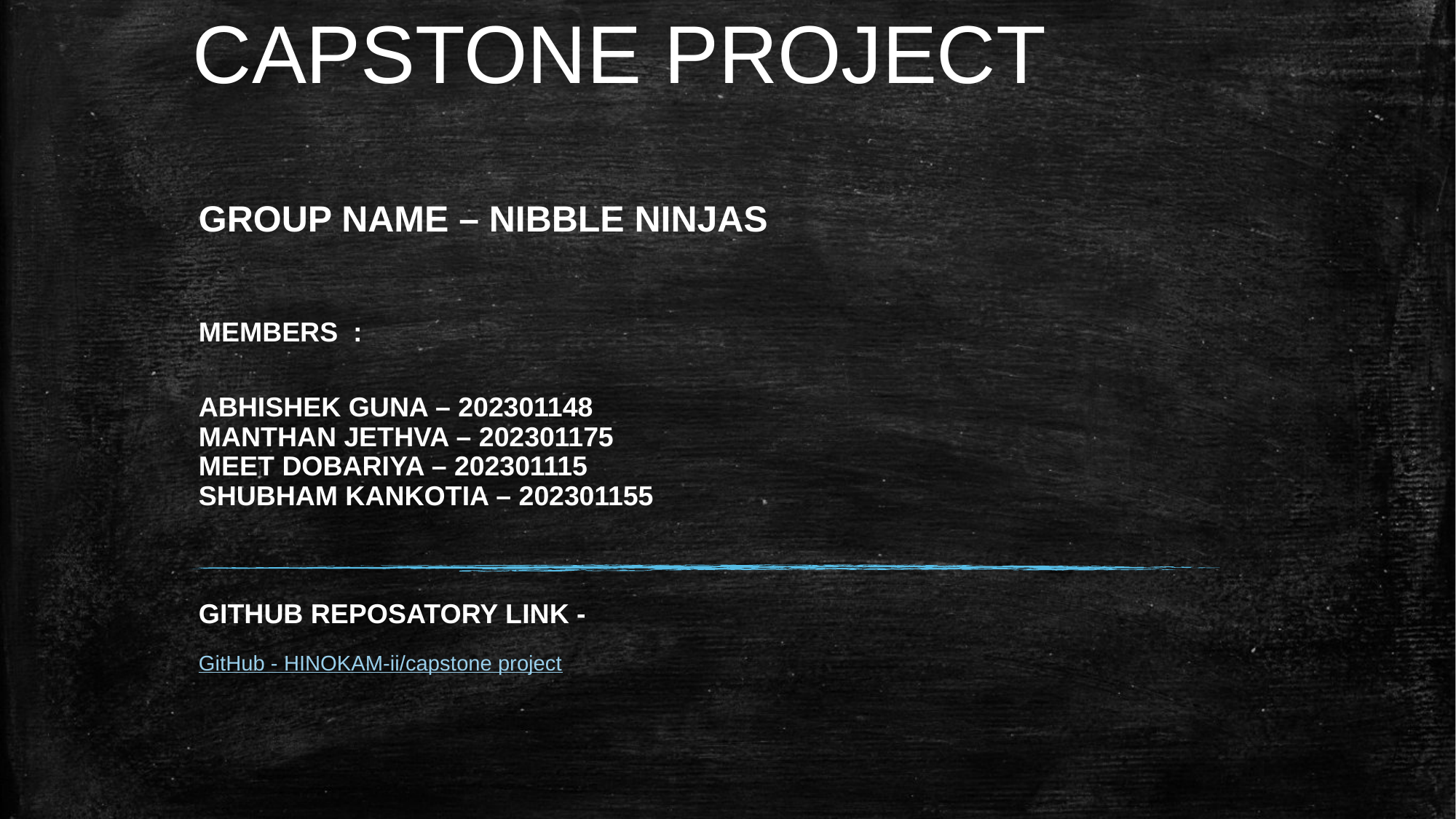

# CAPSTONE PROJECT
GROUP NAME – NIBBLE NINJAS

MEMBERS  :

ABHISHEK GUNA – 202301148
MANTHAN JETHVA – 202301175
MEET DOBARIYA – 202301115
SHUBHAM KANKOTIA – 202301155

GITHUB REPOSATORY LINK -

GitHub - HINOKAM-ii/capstone project